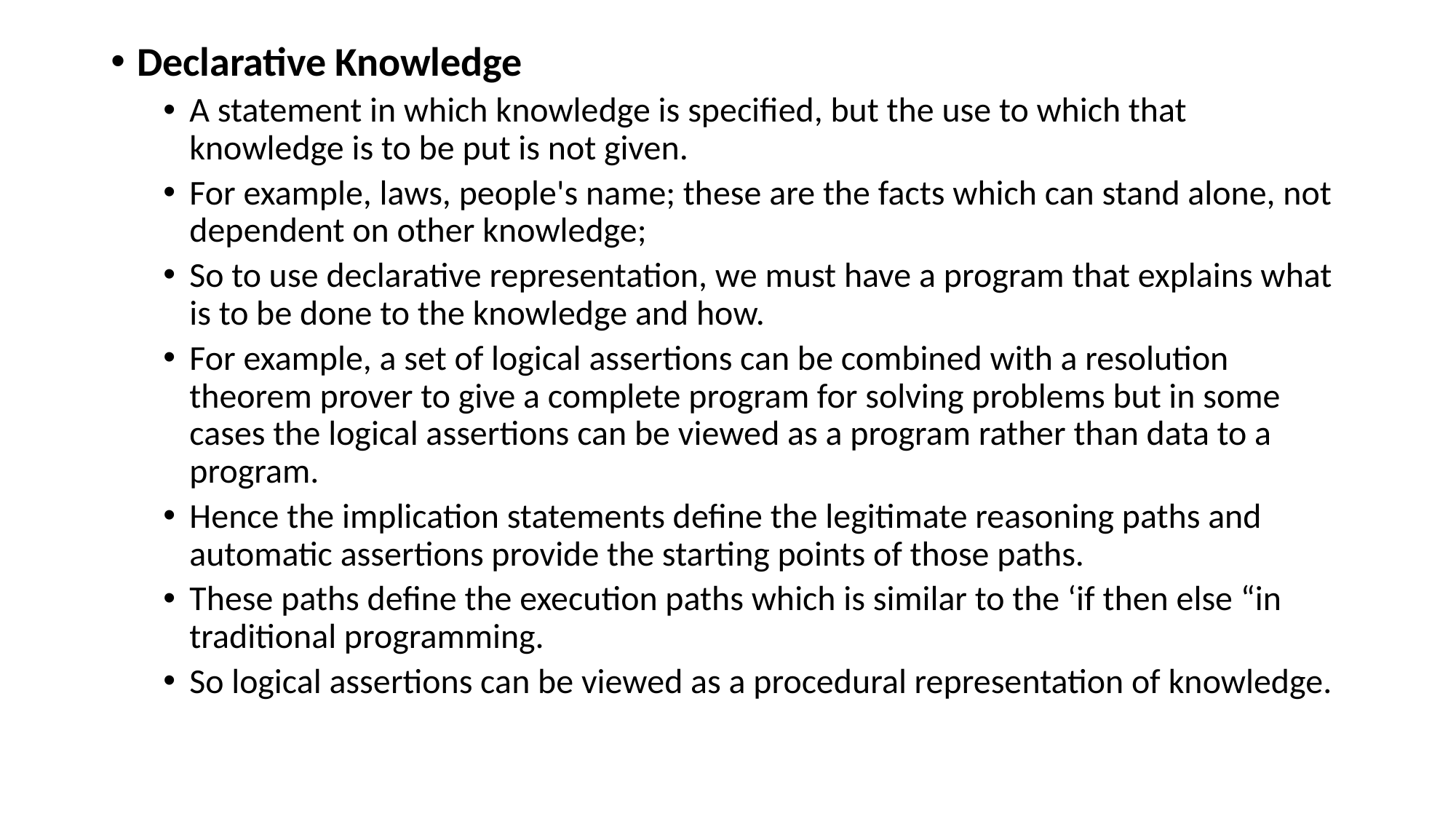

Declarative Knowledge
A statement in which knowledge is specified, but the use to which that knowledge is to be put is not given.
For example, laws, people's name; these are the facts which can stand alone, not dependent on other knowledge;
So to use declarative representation, we must have a program that explains what is to be done to the knowledge and how.
For example, a set of logical assertions can be combined with a resolution theorem prover to give a complete program for solving problems but in some cases the logical assertions can be viewed as a program rather than data to a program.
Hence the implication statements define the legitimate reasoning paths and automatic assertions provide the starting points of those paths.
These paths define the execution paths which is similar to the ‘if then else “in traditional programming.
So logical assertions can be viewed as a procedural representation of knowledge.